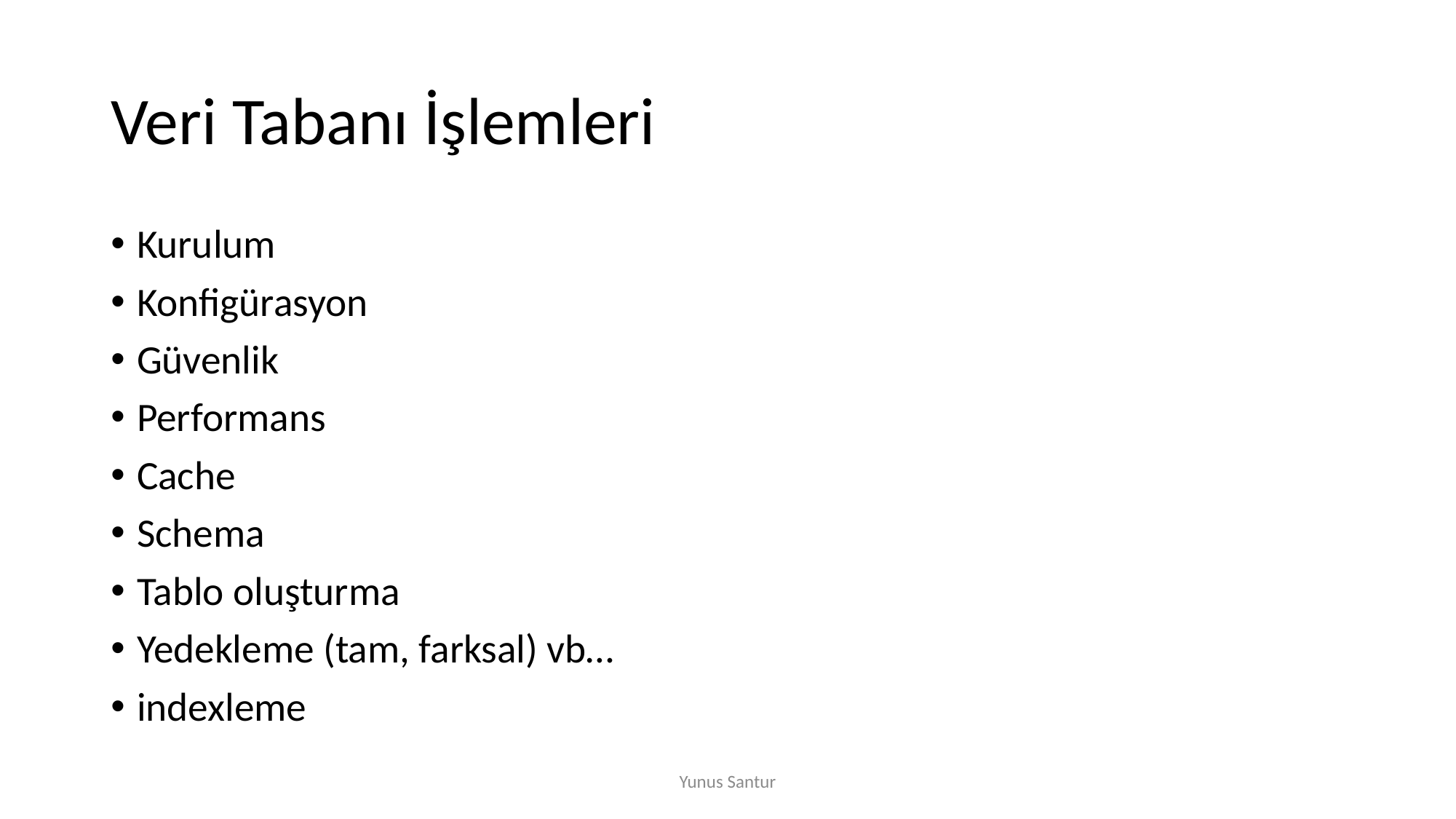

# Veri Tabanı İşlemleri
Kurulum
Konfigürasyon
Güvenlik
Performans
Cache
Schema
Tablo oluşturma
Yedekleme (tam, farksal) vb…
indexleme
Yunus Santur